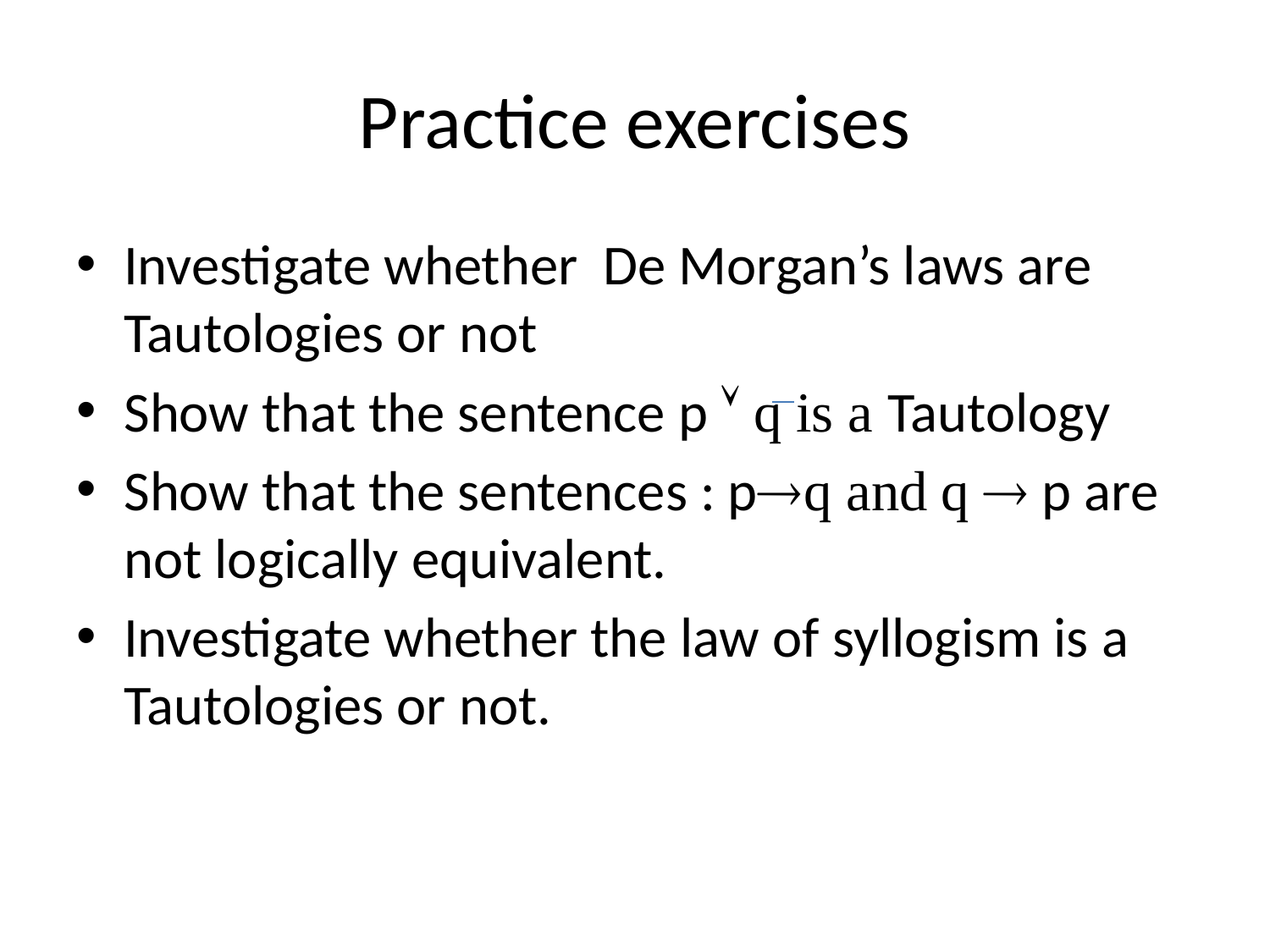

# Practice exercises
Investigate whether  De Morgan’s laws are Tautologies or not
Show that the sentence p ∨ q is a Tautology
Show that the sentences : p→q and q → p are not logically equivalent.
Investigate whether the law of syllogism is a Tautologies or not.